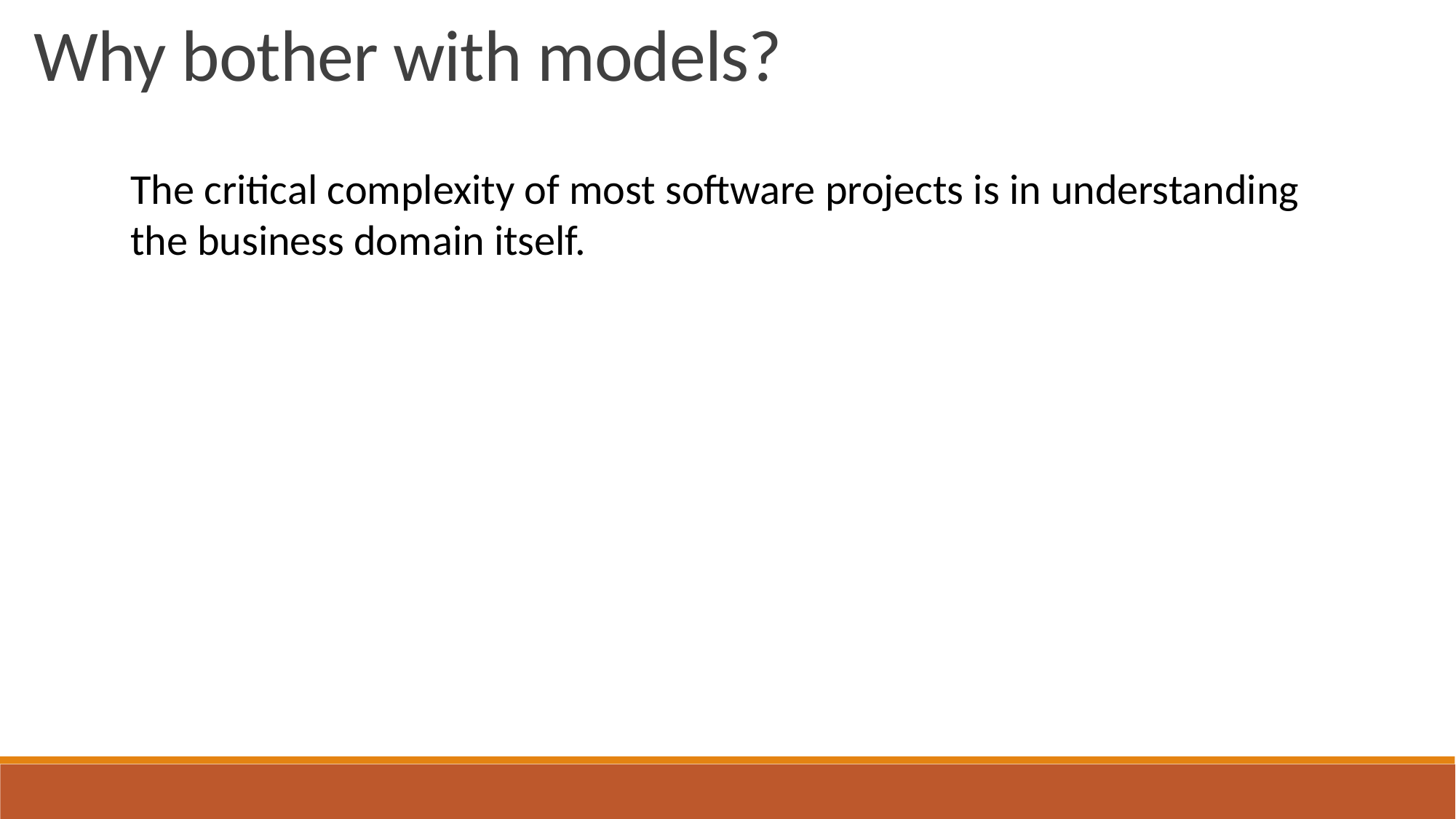

Why bother with models?
The critical complexity of most software projects is in understanding the business domain itself.